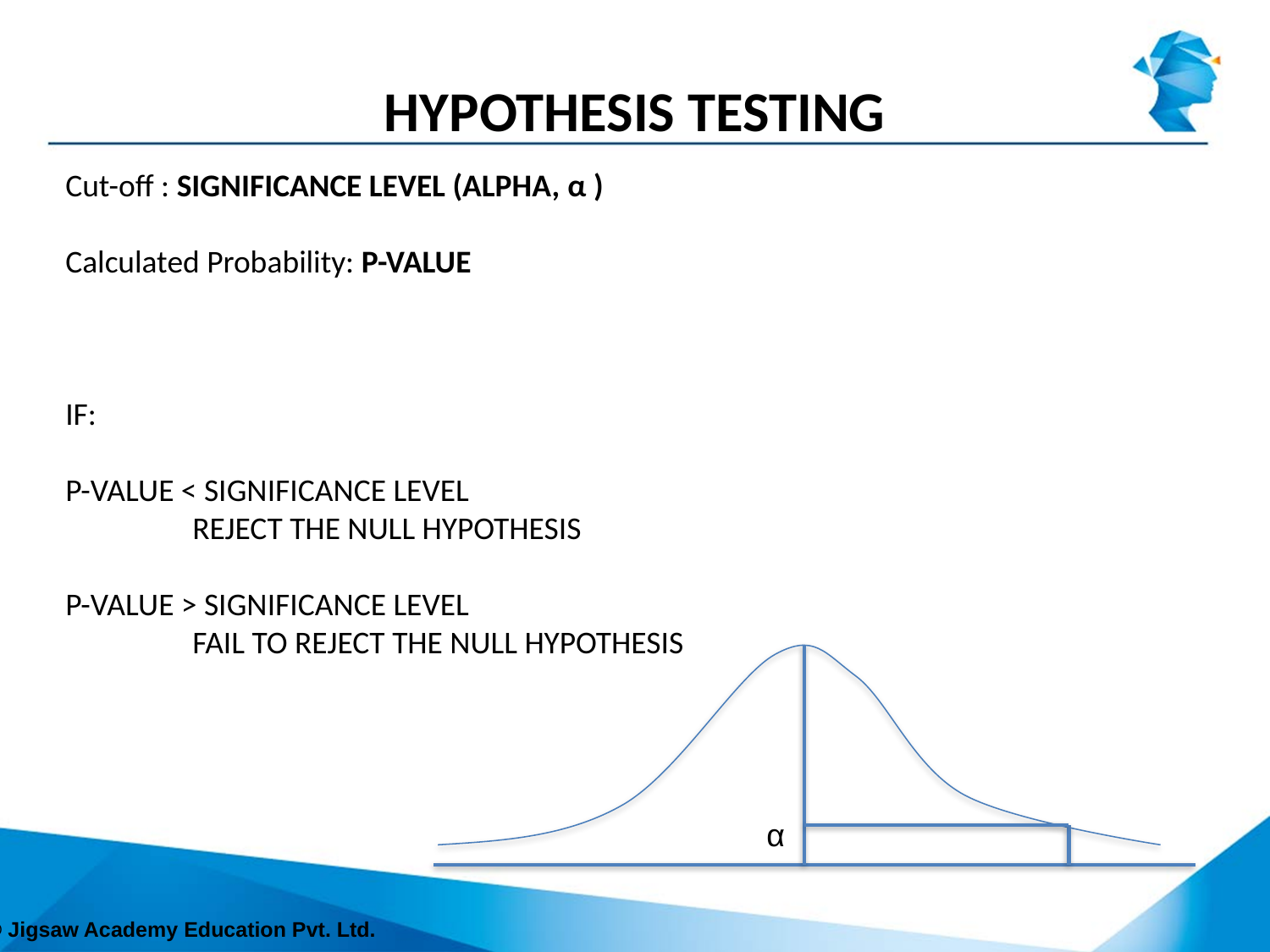

# Hypothesis testing
Cut-off : SIGNIFICANCE LEVEL (ALPHA, α )

Calculated Probability: P-VALUE

IF:

P-VALUE < SIGNIFICANCE LEVEL
	REJECT THE NULL HYPOTHESIS

P-VALUE > SIGNIFICANCE LEVEL
	FAIL TO REJECT THE NULL HYPOTHESIS

α